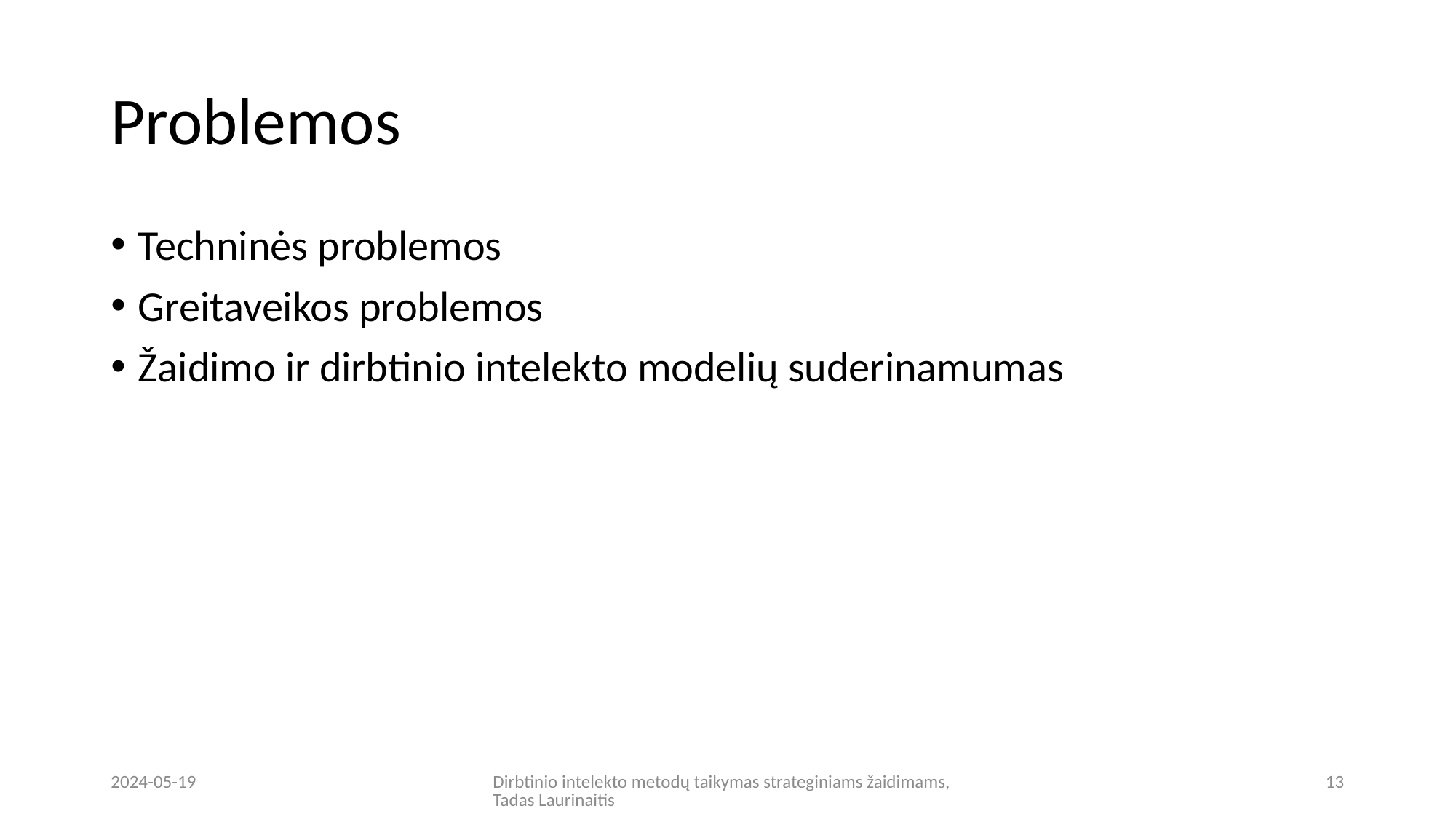

# Problemos
Techninės problemos
Greitaveikos problemos
Žaidimo ir dirbtinio intelekto modelių suderinamumas

2024-05-19
Dirbtinio intelekto metodų taikymas strateginiams žaidimams, Tadas Laurinaitis
13